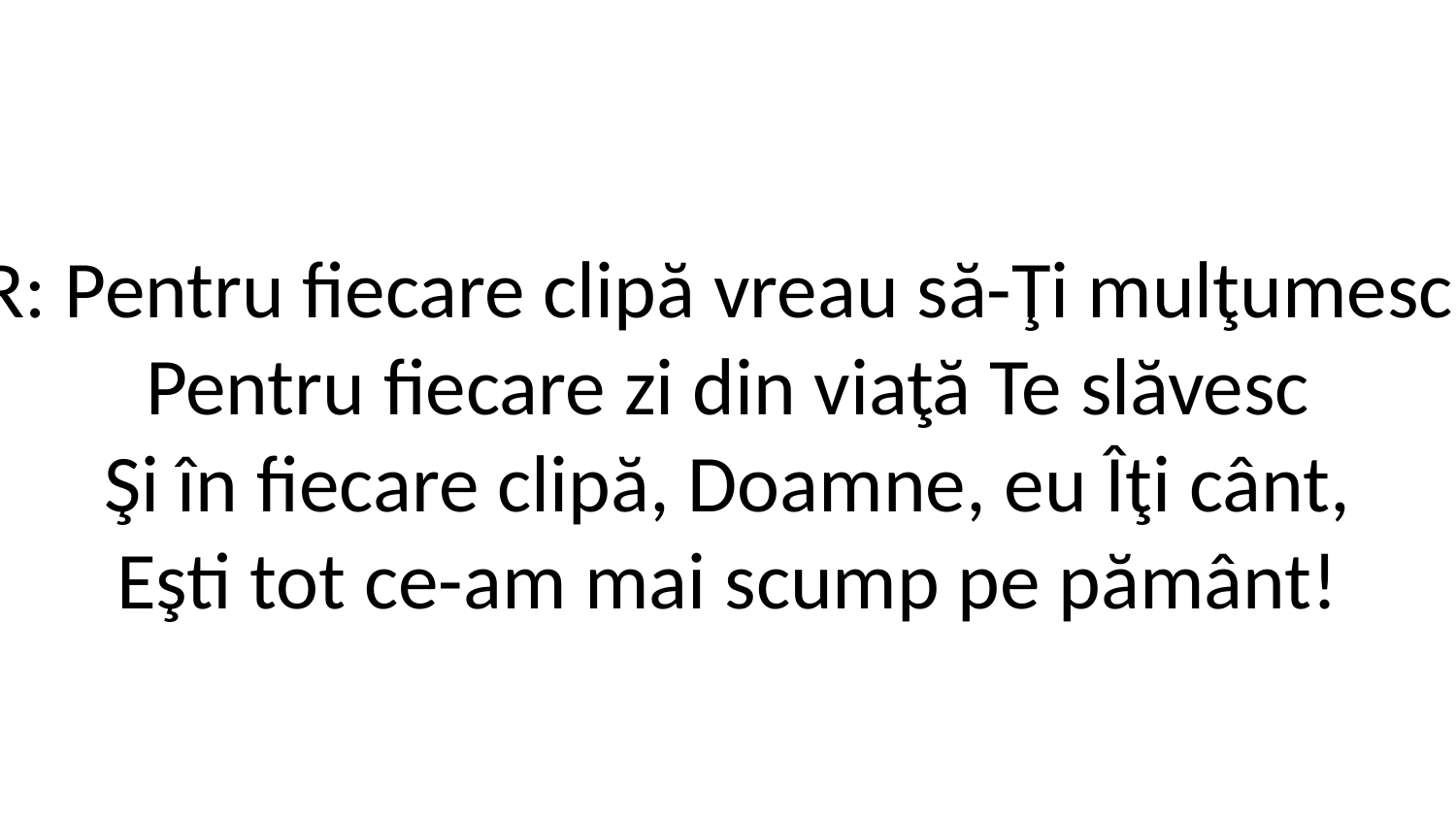

R: Pentru fiecare clipă vreau să-Ţi mulţumesc,
Pentru fiecare zi din viaţă Te slăvesc
Şi în fiecare clipă, Doamne, eu Îţi cânt,
Eşti tot ce-am mai scump pe pământ!